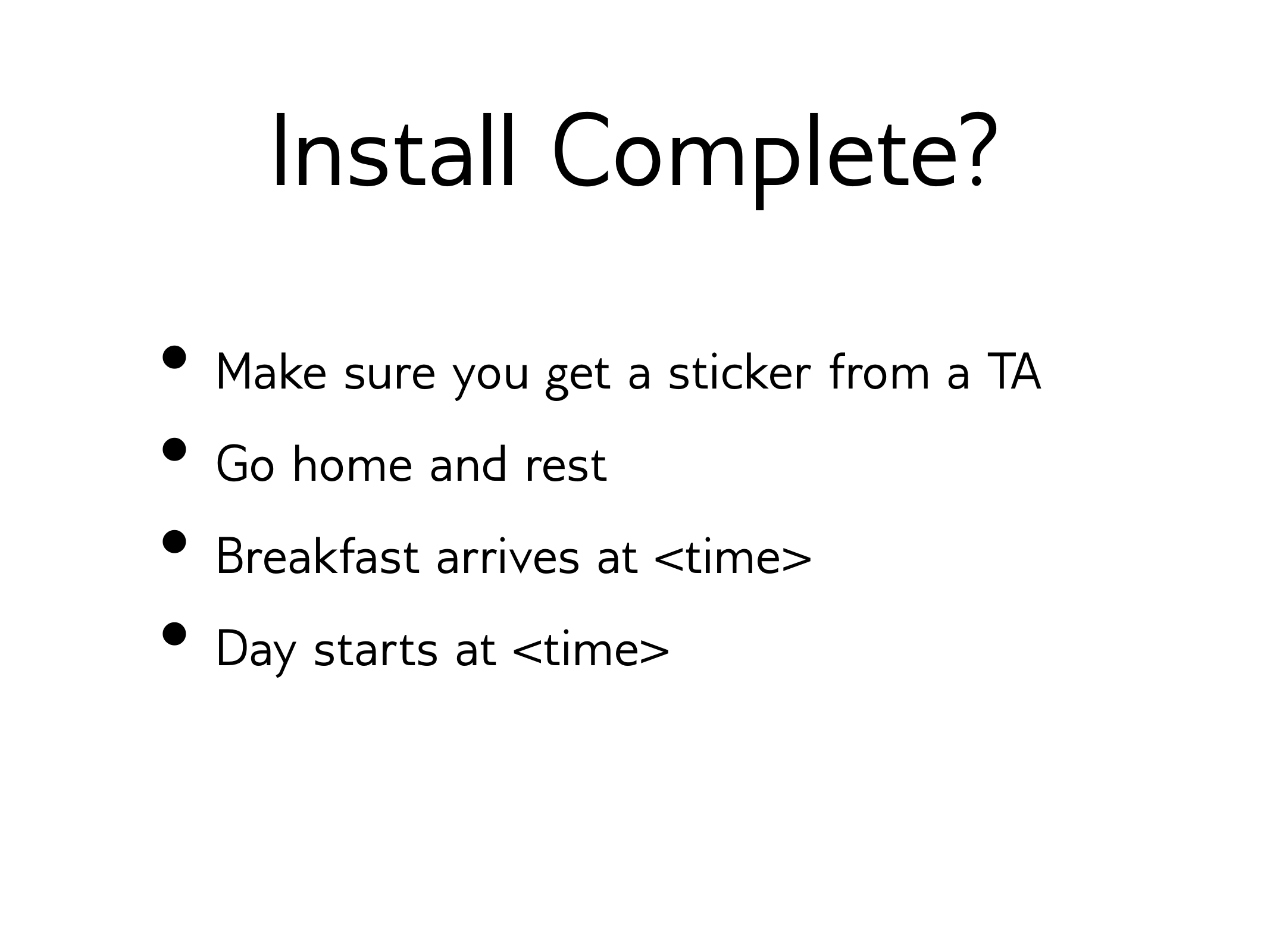

# Install Complete?
Make sure you get a sticker from a TA
Go home and rest
Breakfast arrives at <time>
Day starts at <time>